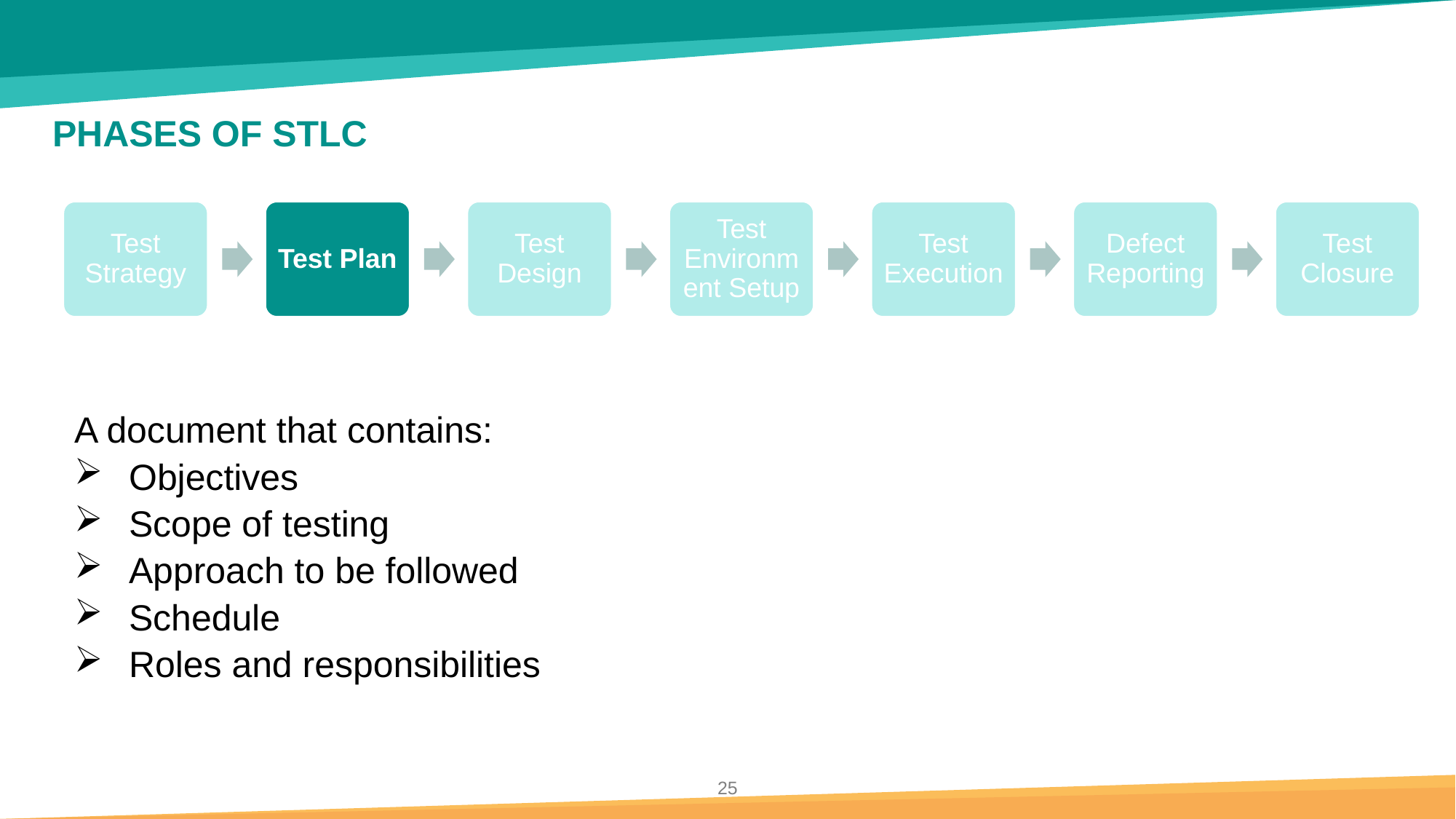

# PHASES OF STLC

Test Strategy
Test Plan
Test Design
Test Environment Setup
Test Execution
Defect Reporting
Test Closure

A document that contains:
Objectives
Scope of testing
Approach to be followed
Schedule
Roles and responsibilities